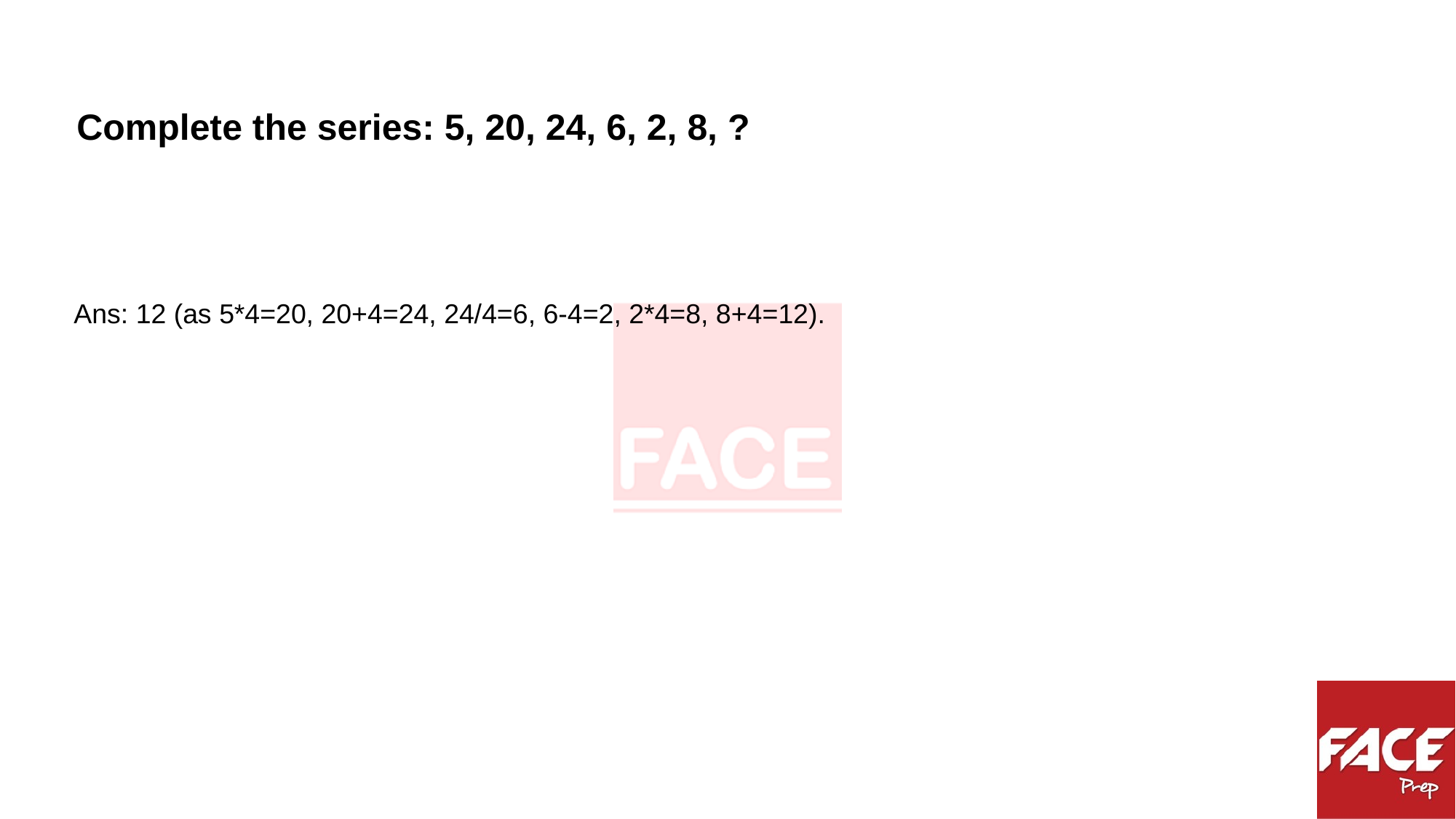

Complete the series: 5, 20, 24, 6, 2, 8, ?
Ans: 12 (as 5*4=20, 20+4=24, 24/4=6, 6-4=2, 2*4=8, 8+4=12).